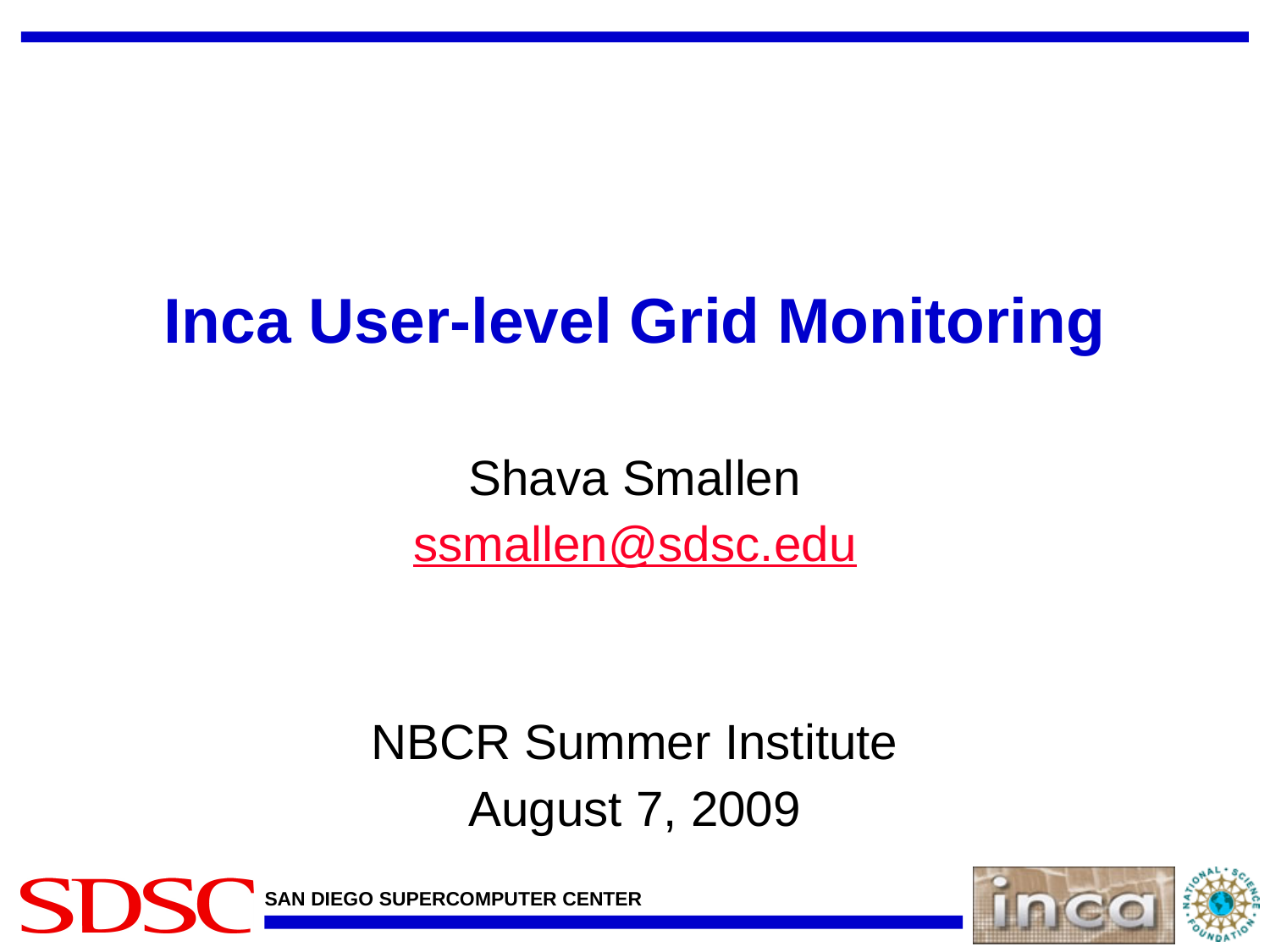

# Inca User-level Grid Monitoring
Shava Smallen
ssmallen@sdsc.edu

NBCR Summer Institute
August 7, 2009